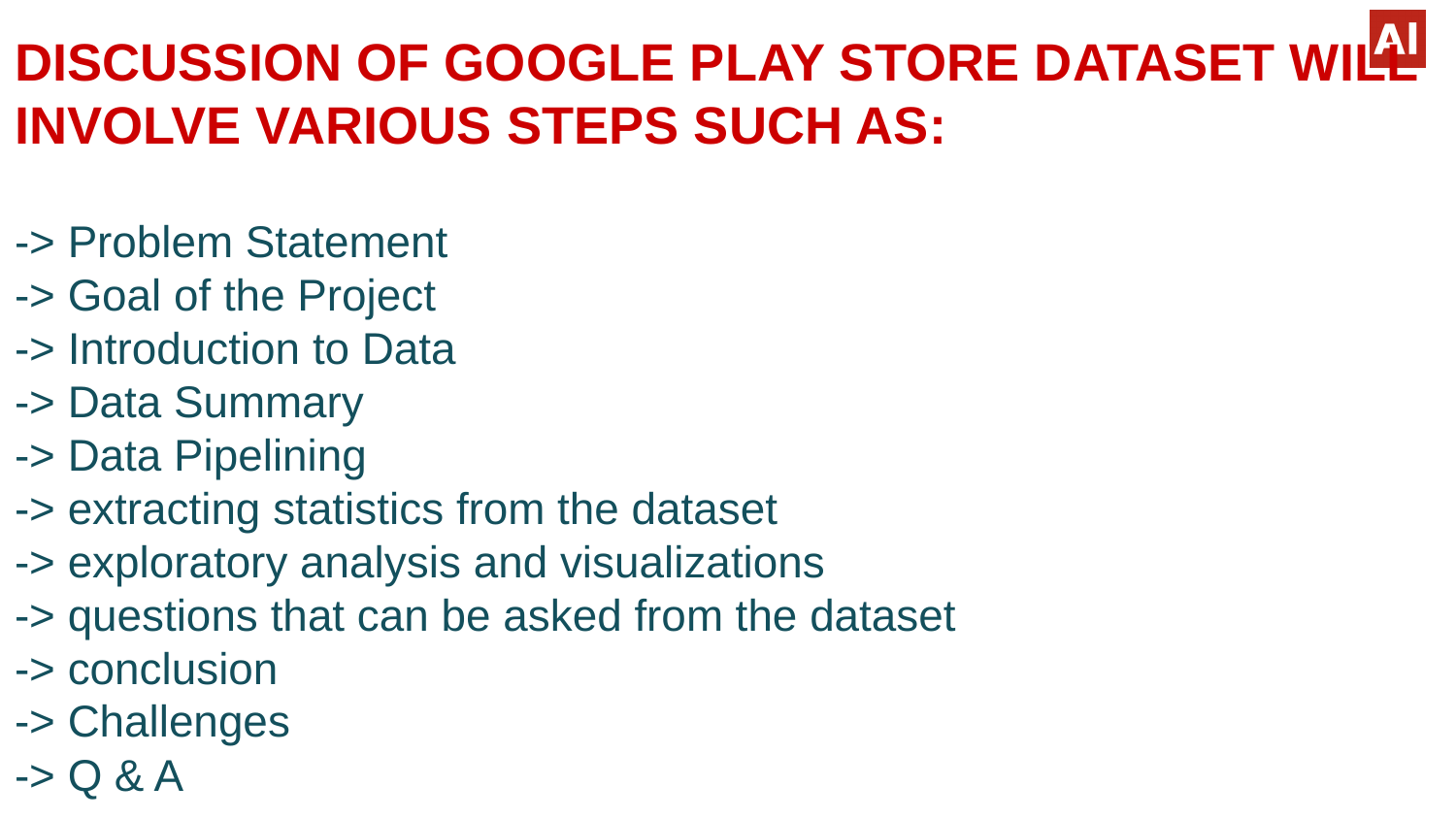

# DISCUSSION OF GOOGLE PLAY STORE DATASET WILL INVOLVE VARIOUS STEPS SUCH AS: -> Problem Statement -> Goal of the Project -> Introduction to Data -> Data Summary -> Data Pipelining -> extracting statistics from the dataset -> exploratory analysis and visualizations -> questions that can be asked from the dataset -> conclusion -> Challenges -> Q & A